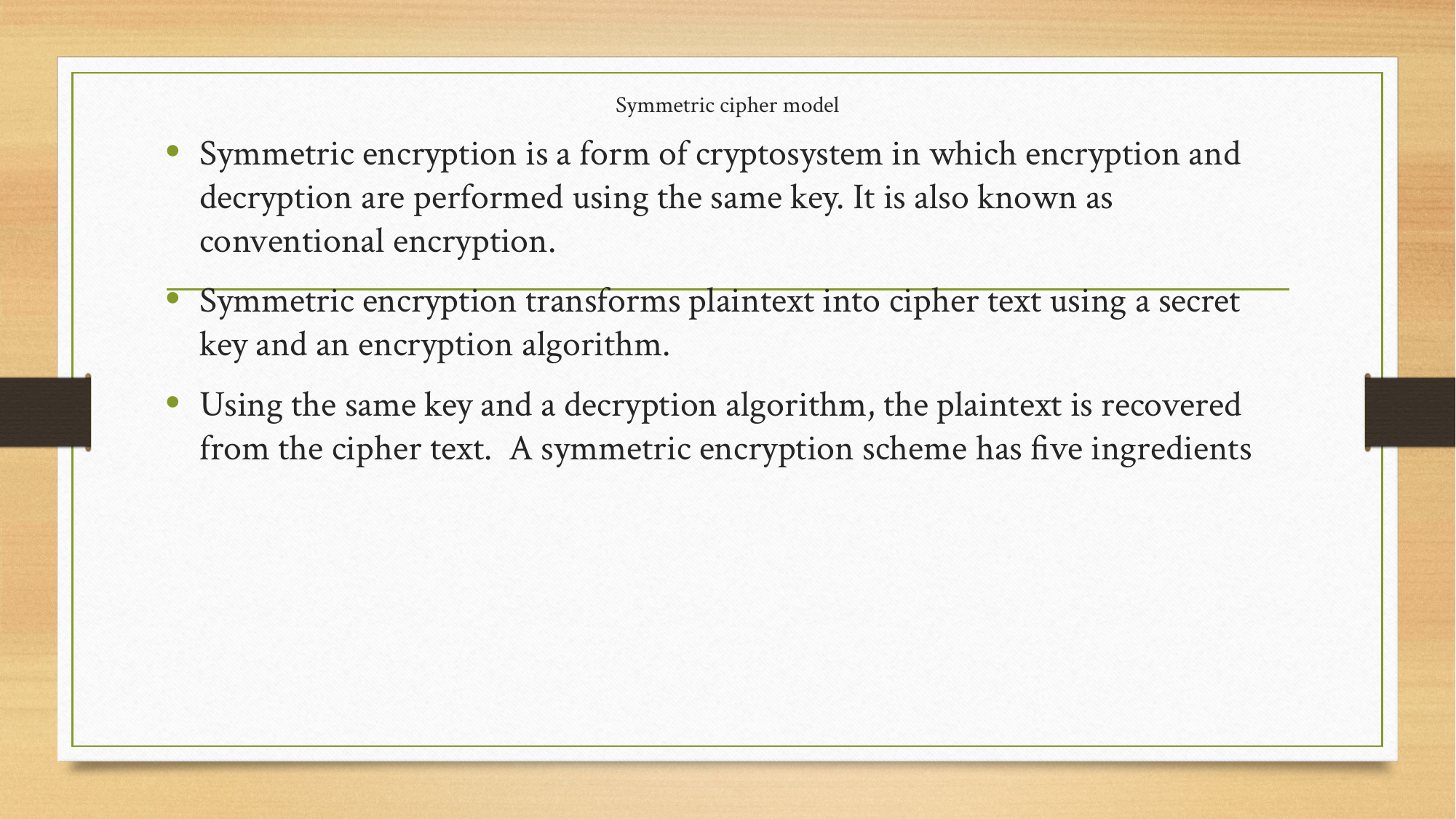

# Symmetric cipher model
Symmetric encryption is a form of cryptosystem in which encryption and decryption are performed using the same key. It is also known as conventional encryption.
Symmetric encryption transforms plaintext into cipher text using a secret key and an encryption algorithm.
Using the same key and a decryption algorithm, the plaintext is recovered from the cipher text.  A symmetric encryption scheme has five ingredients